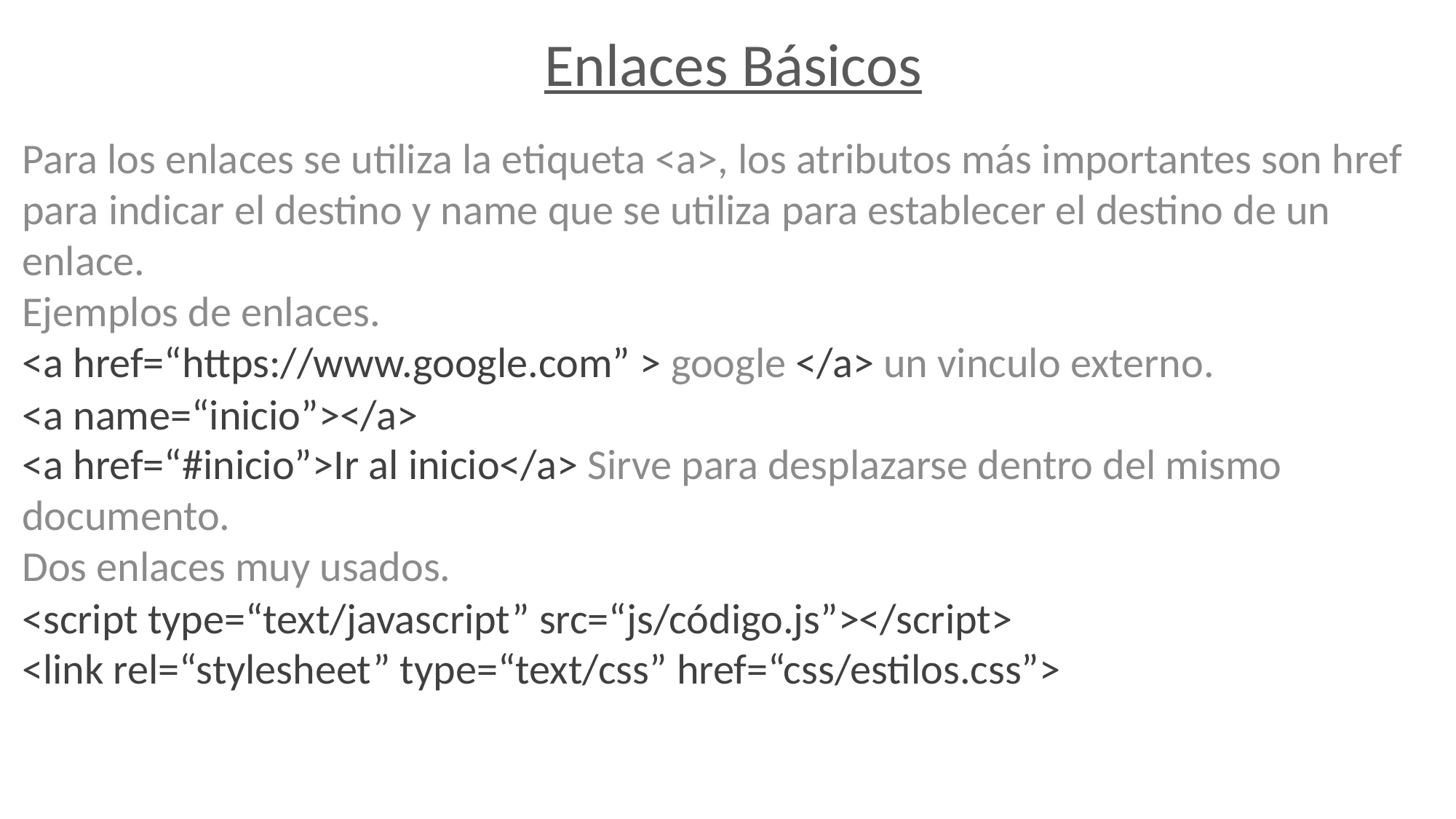

Enlaces Básicos

Para los enlaces se utiliza la etiqueta <a>, los atributos más importantes son href para indicar el destino y name que se utiliza para establecer el destino de un enlace.
Ejemplos de enlaces.
<a href=“https://www.google.com” > google </a> un vinculo externo.
<a name=“inicio”></a>
<a href=“#inicio”>Ir al inicio</a> Sirve para desplazarse dentro del mismo documento.
Dos enlaces muy usados.
<script type=“text/javascript” src=“js/código.js”></script>
<link rel=“stylesheet” type=“text/css” href=“css/estilos.css”>